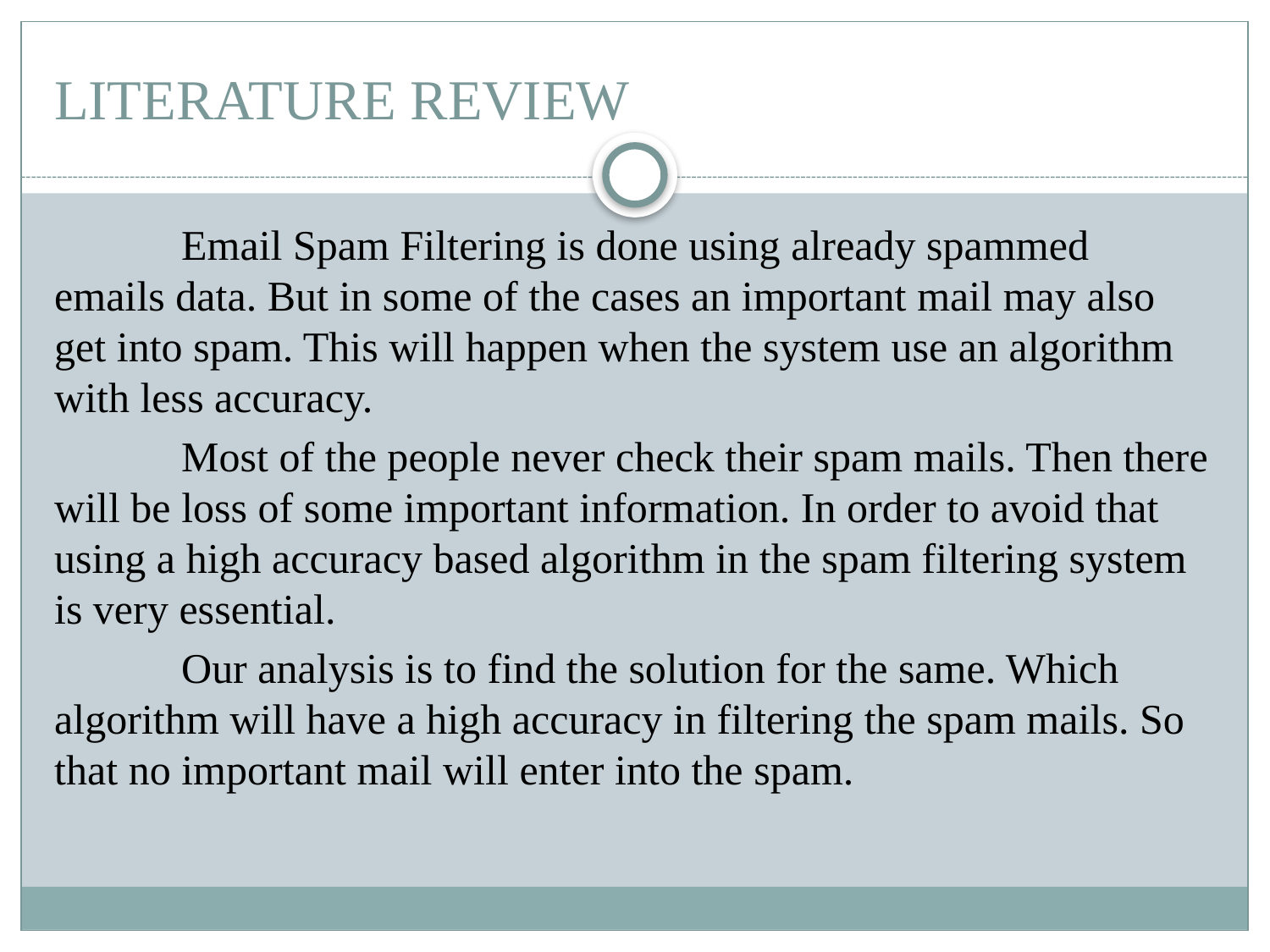

# LITERATURE REVIEW
	Email Spam Filtering is done using already spammed emails data. But in some of the cases an important mail may also get into spam. This will happen when the system use an algorithm with less accuracy.
	Most of the people never check their spam mails. Then there will be loss of some important information. In order to avoid that using a high accuracy based algorithm in the spam filtering system is very essential.
	Our analysis is to find the solution for the same. Which algorithm will have a high accuracy in filtering the spam mails. So that no important mail will enter into the spam.